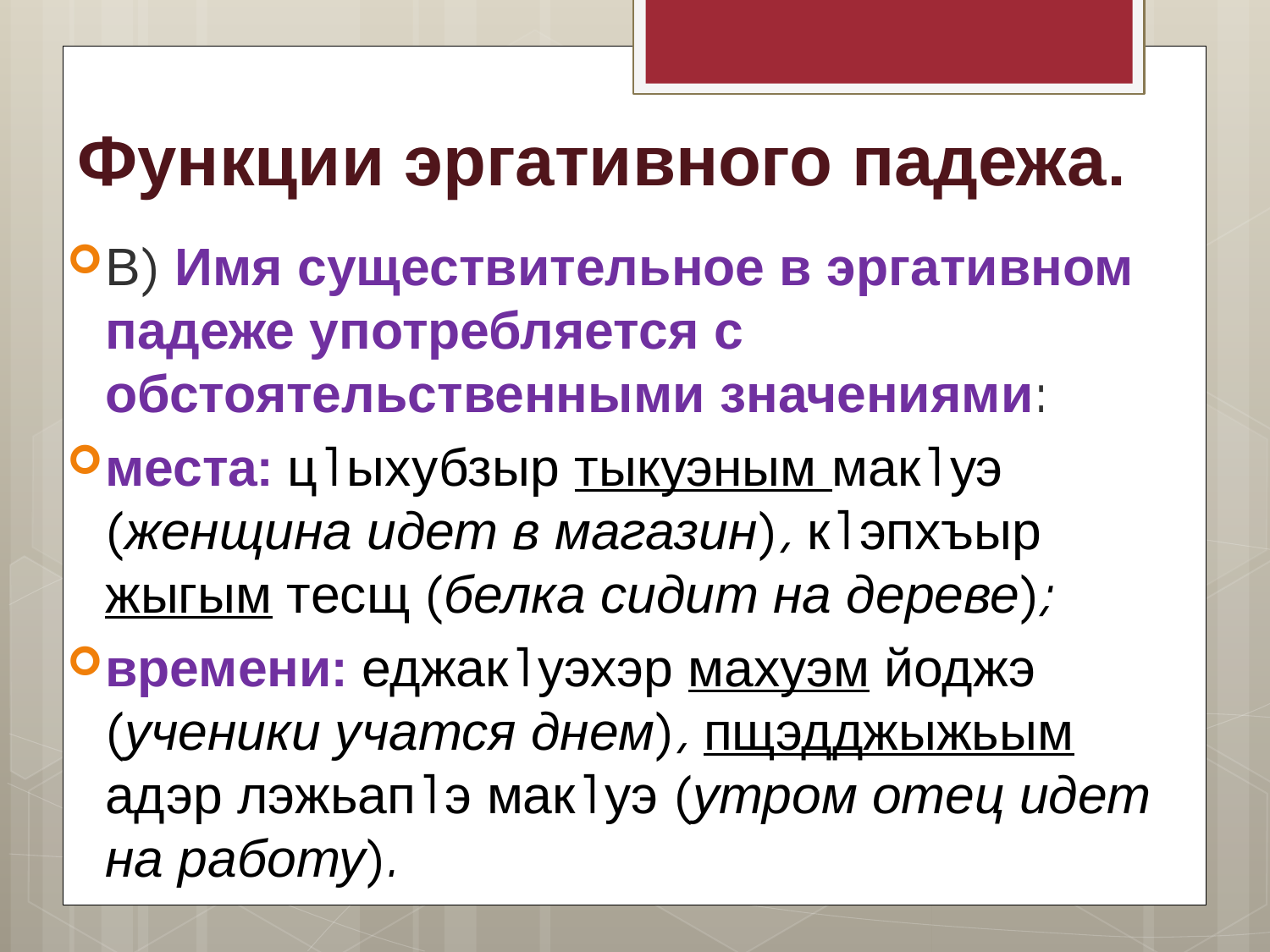

# Функции эргативного падежа.
В) Имя существительное в эргативном падеже употребляется с обстоятельственными значениями:
места: ц1ыхубзыр тыкуэным мак1уэ (женщина идет в магазин), к1эпхъыр жыгым тесщ (белка сидит на дереве);
времени: еджак1уэхэр махуэм йоджэ (ученики учатся днем), пщэдджыжьым адэр лэжьап1э мак1уэ (утром отец идет на работу).